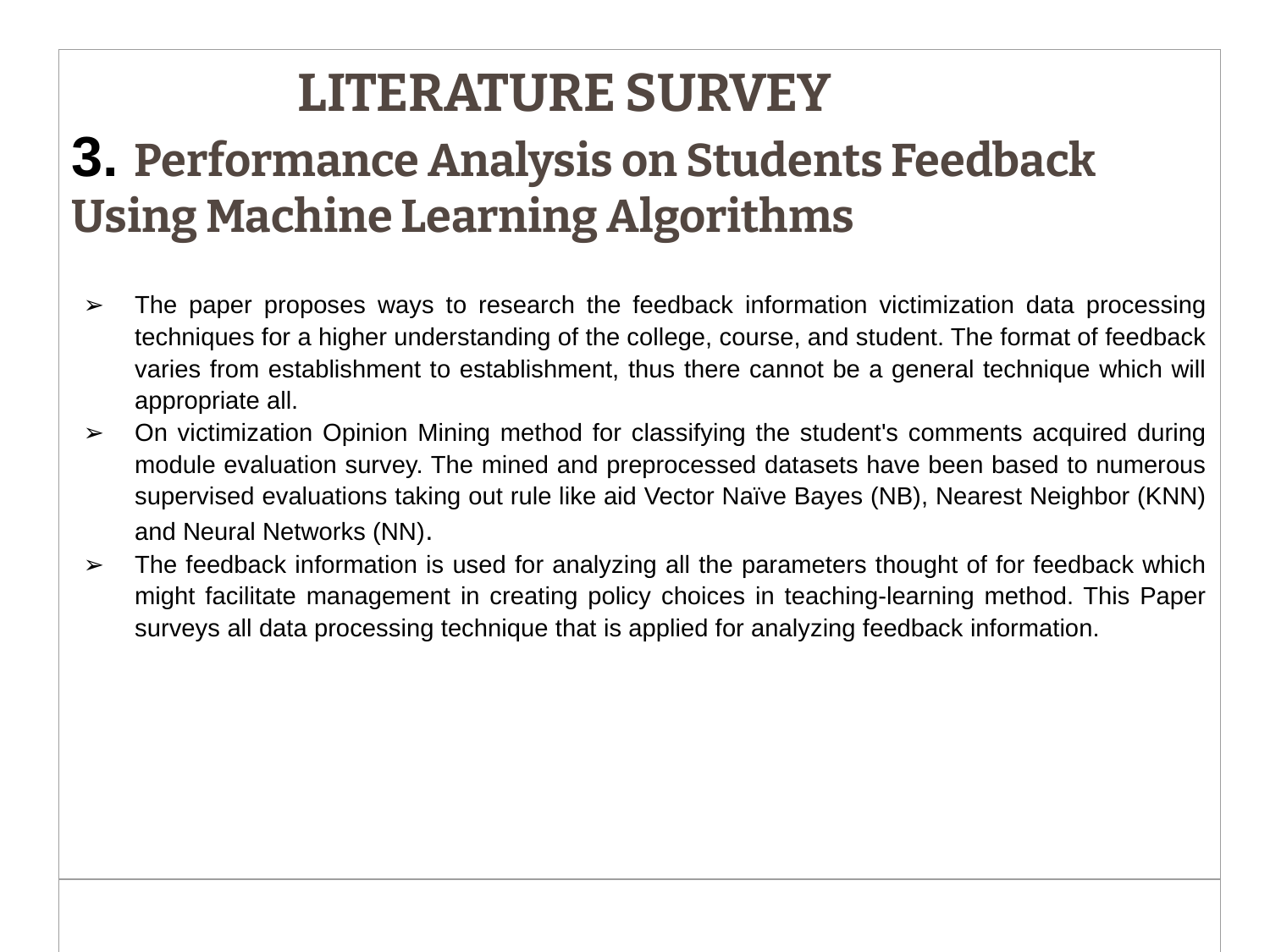

| LITERATURE SURVEY 3. Performance Analysis on Students Feedback Using Machine Learning Algorithms The paper proposes ways to research the feedback information victimization data processing techniques for a higher understanding of the college, course, and student. The format of feedback varies from establishment to establishment, thus there cannot be a general technique which will appropriate all. On victimization Opinion Mining method for classifying the student's comments acquired during module evaluation survey. The mined and preprocessed datasets have been based to numerous supervised evaluations taking out rule like aid Vector Naïve Bayes (NB), Nearest Neighbor (KNN) and Neural Networks (NN). The feedback information is used for analyzing all the parameters thought of for feedback which might facilitate management in creating policy choices in teaching-learning method. This Paper surveys all data processing technique that is applied for analyzing feedback information. |
| --- |
|  |